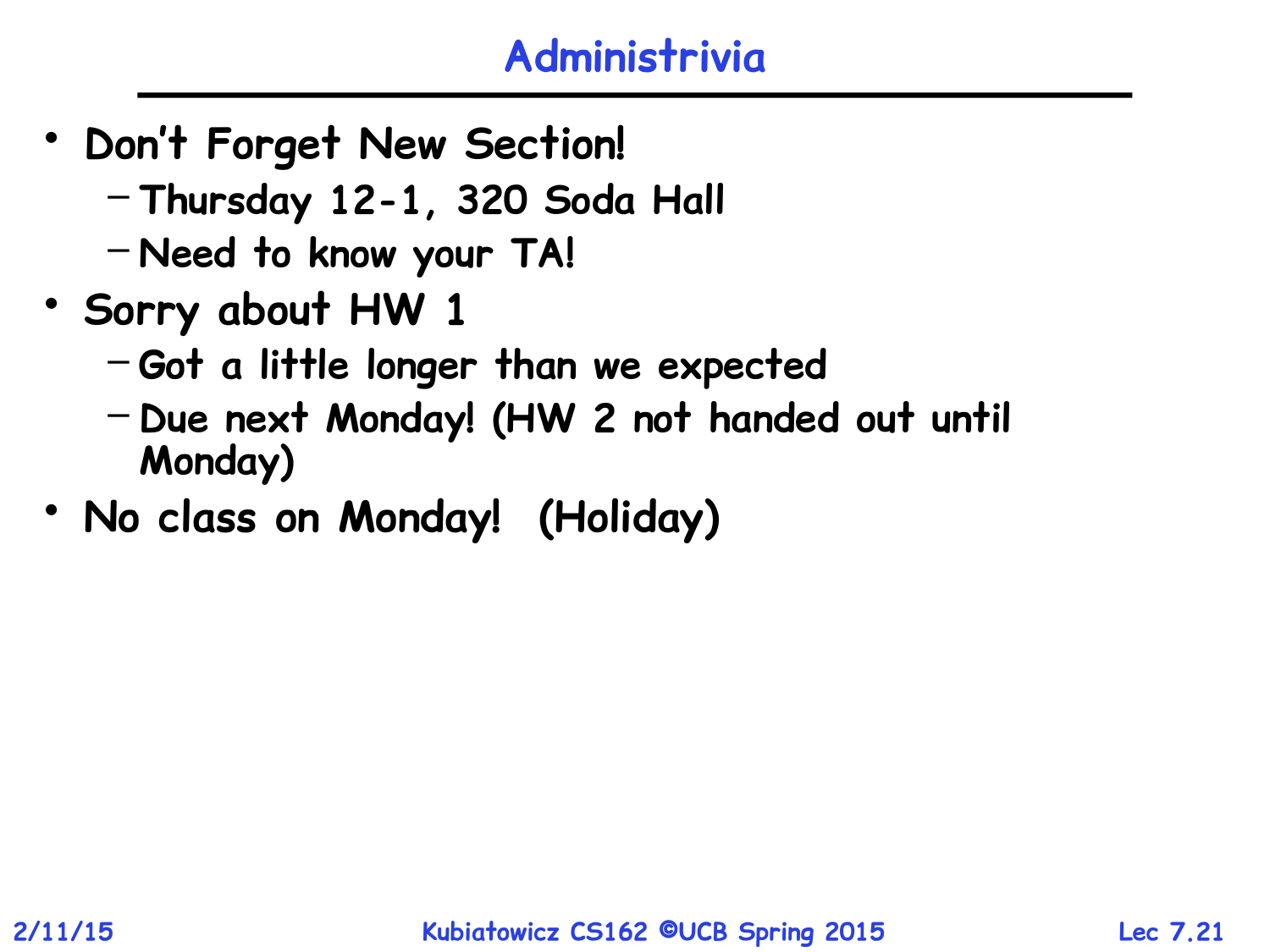

# Administrivia
Don’t Forget New Section!
Thursday 12-1, 320 Soda Hall
Need to know your TA!
Sorry about HW 1
Got a little longer than we expected
Due next Monday! (HW 2 not handed out until Monday)
No class on Monday!  (Holiday)